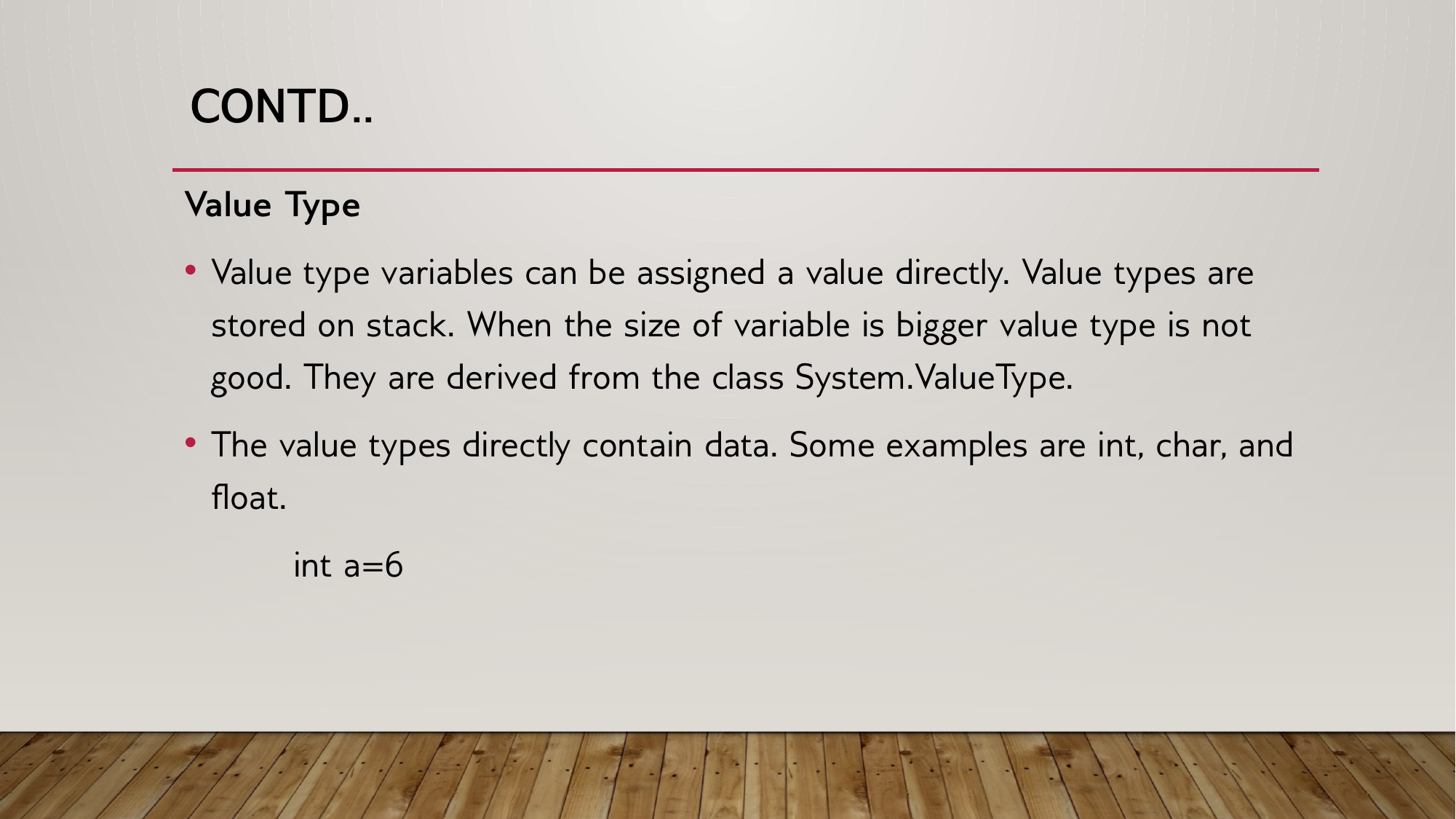

# Contd..
Value Type
Value type variables can be assigned a value directly. Value types are stored on stack. When the size of variable is bigger value type is not good. They are derived from the class System.ValueType.
The value types directly contain data. Some examples are int, char, and float.
	int a=6